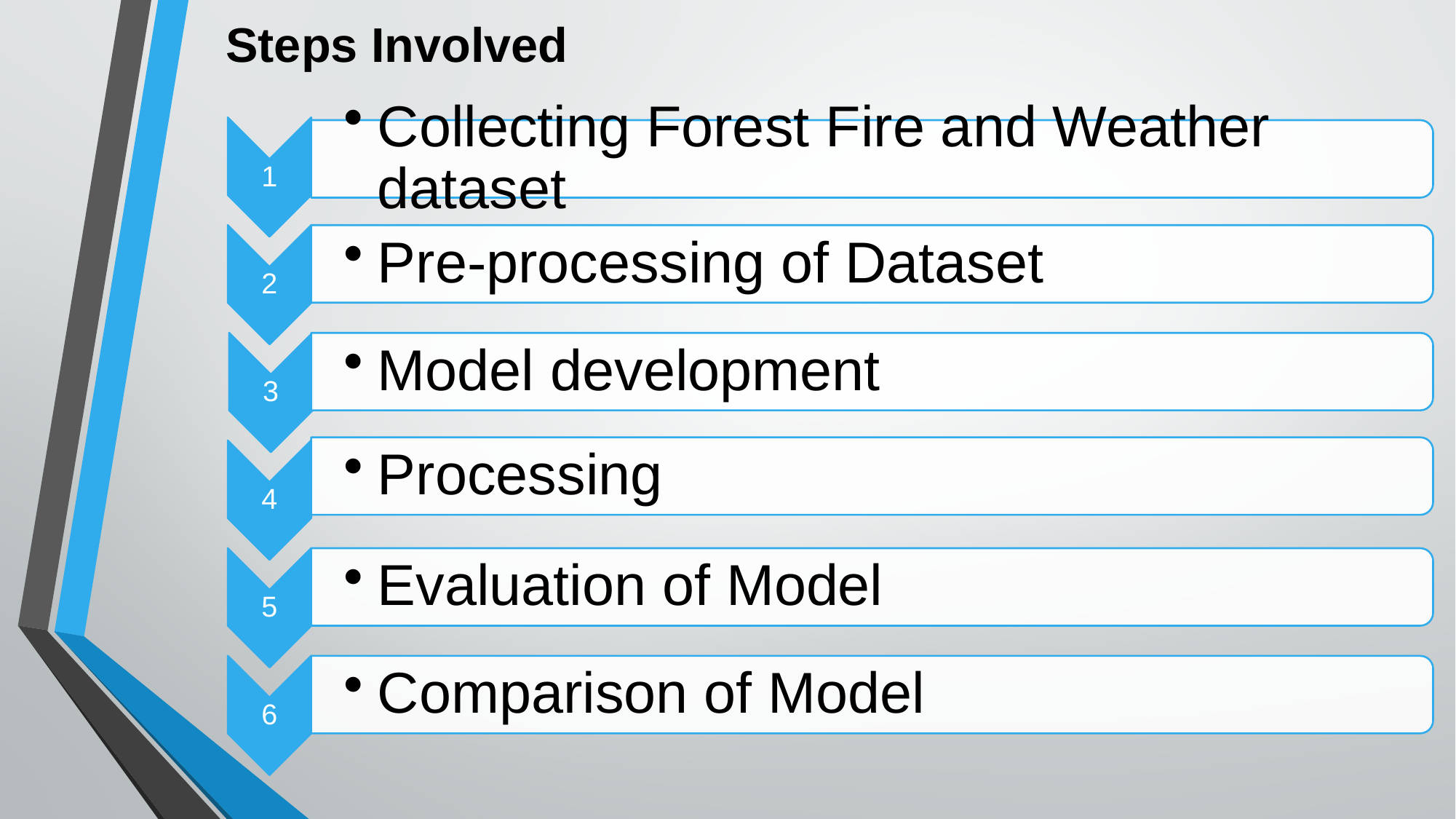

Steps Involved
1
Collecting Forest Fire and Weather dataset
2
Pre-processing of Dataset
3
Model development
4
Processing
5
Evaluation of Model
6
Comparison of Model